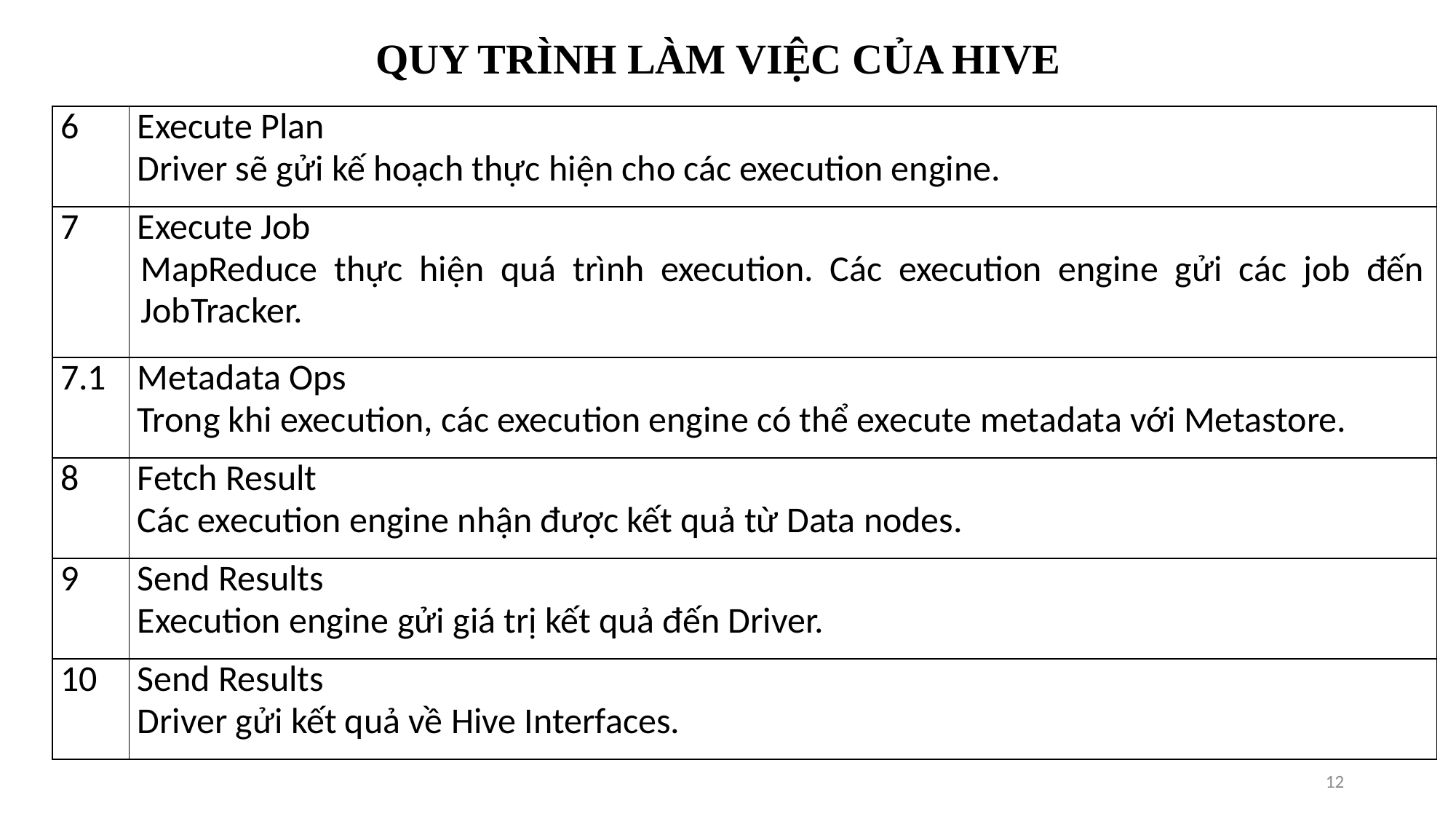

QUY TRÌNH LÀM VIỆC CỦA HIVE
| 6 | Execute Plan Driver sẽ gửi kế hoạch thực hiện cho các execution engine. |
| --- | --- |
| 7 | Execute Job MapReduce thực hiện quá trình execution. Các execution engine gửi các job đến JobTracker. |
| 7.1 | Metadata Ops Trong khi execution, các execution engine có thể execute metadata với Metastore. |
| 8 | Fetch Result Các execution engine nhận được kết quả từ Data nodes. |
| 9 | Send Results Execution engine gửi giá trị kết quả đến Driver. |
| 10 | Send Results Driver gửi kết quả về Hive Interfaces. |
12